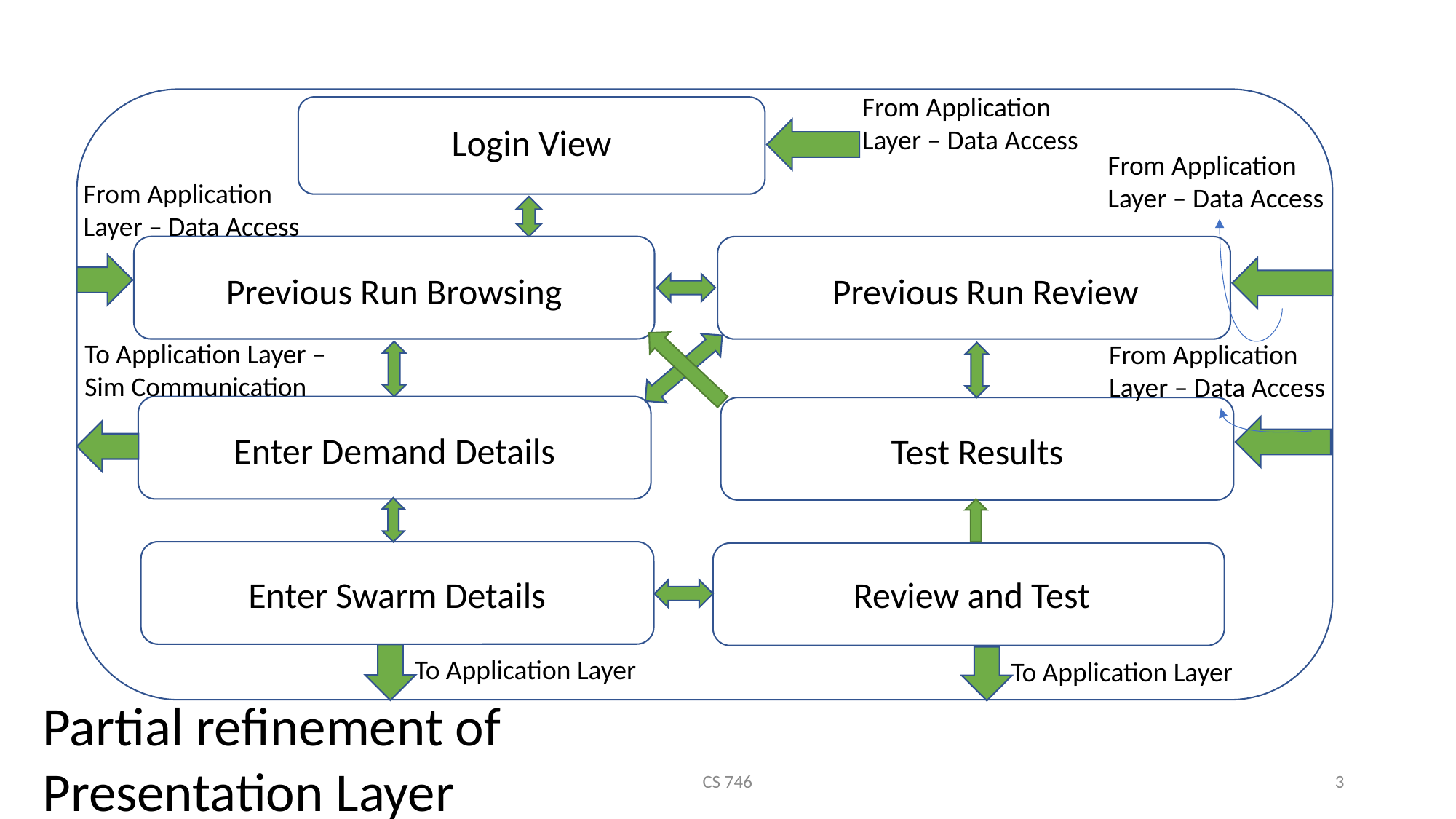

From Application Layer – Data Access

Login View
From Application Layer – Data Access
From Application Layer – Data Access

Previous Run Browsing
Previous Run Review

To Application Layer – Sim Communication
From Application Layer – Data Access

Enter Demand Details
Test Results

Enter Swarm Details
Review and Test

To Application Layer
To Application Layer
Partial refinement of Presentation Layer
CS 746
3